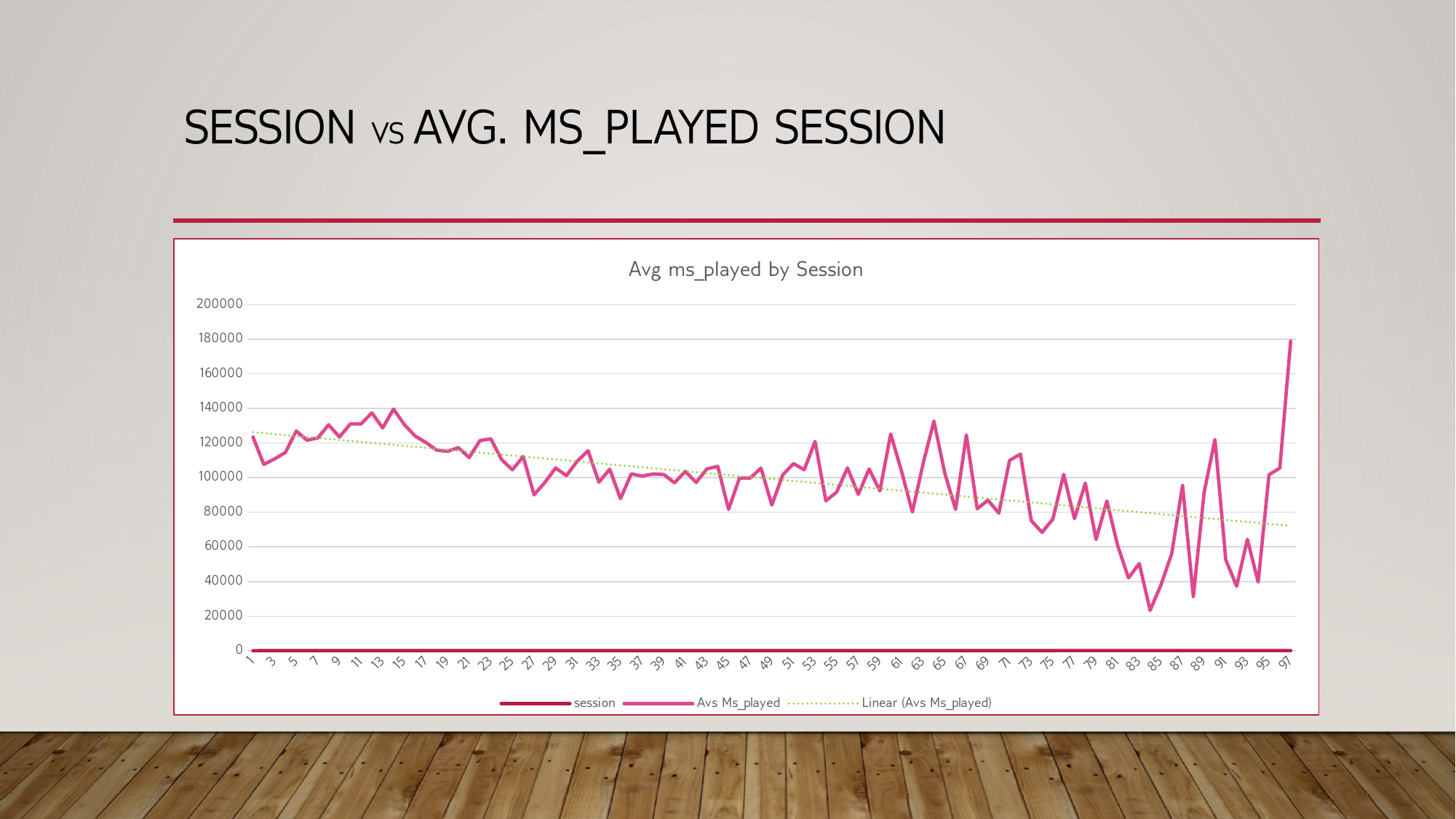

# Session vs Avg. ms_played session

### Chart: Avg ms_played by Session

| Category | session | Avs Ms_played |
|---|---|---|
Note: I have put here only 2 graphs. But in Python code you can find data to create more graph like this.